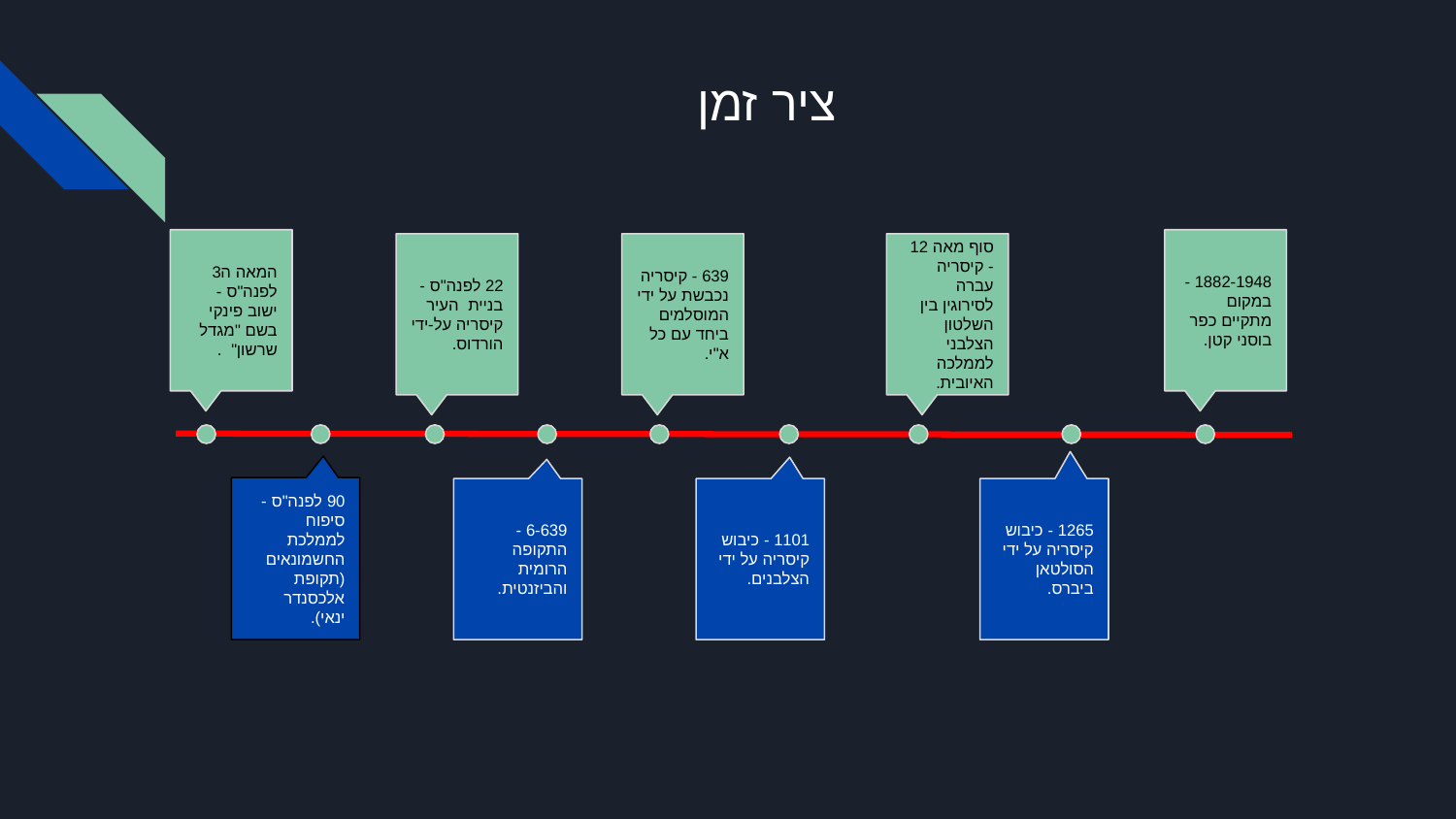

# ציר זמן
1882-1948 - במקום מתקיים כפר בוסני קטן.
המאה ה3 לפנה"ס -
ישוב פינקי בשם "מגדל שרשון"  .
22 לפנה"ס - בניית  העיר קיסריה על-ידי הורדוס.
639 - קיסריה נכבשת על ידי המוסלמים ביחד עם כל א"י.
סוף מאה 12 - קיסריה עברה לסירוגין בין השלטון הצלבני לממלכה האיובית.

90 לפנה"ס - סיפוח לממלכת החשמונאים (תקופת אלכסנדר ינאי).
6-639 - התקופה הרומית והביזנטית.
1101 - כיבוש קיסריה על ידי הצלבנים.
1265 - כיבוש קיסריה על ידי הסולטאן ביברס.